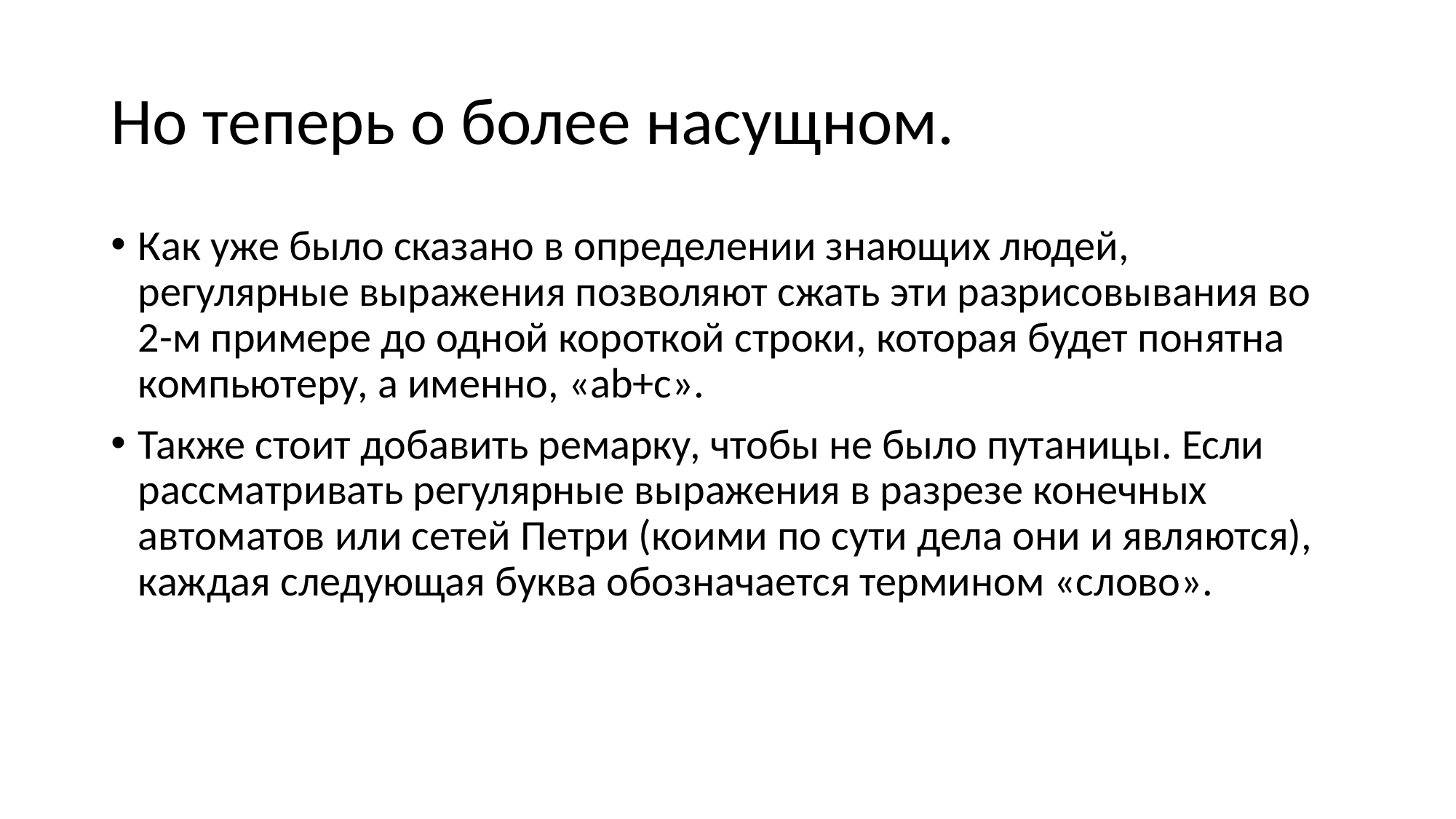

# Но теперь о более насущном.
Как уже было сказано в определении знающих людей, регулярные выражения позволяют сжать эти разрисовывания во 2-м примере до одной короткой строки, которая будет понятна компьютеру, а именно, «ab+c».
Также стоит добавить ремарку, чтобы не было путаницы. Если рассматривать регулярные выражения в разрезе конечных автоматов или сетей Петри (коими по сути дела они и являются), каждая следующая буква обозначается термином «слово».